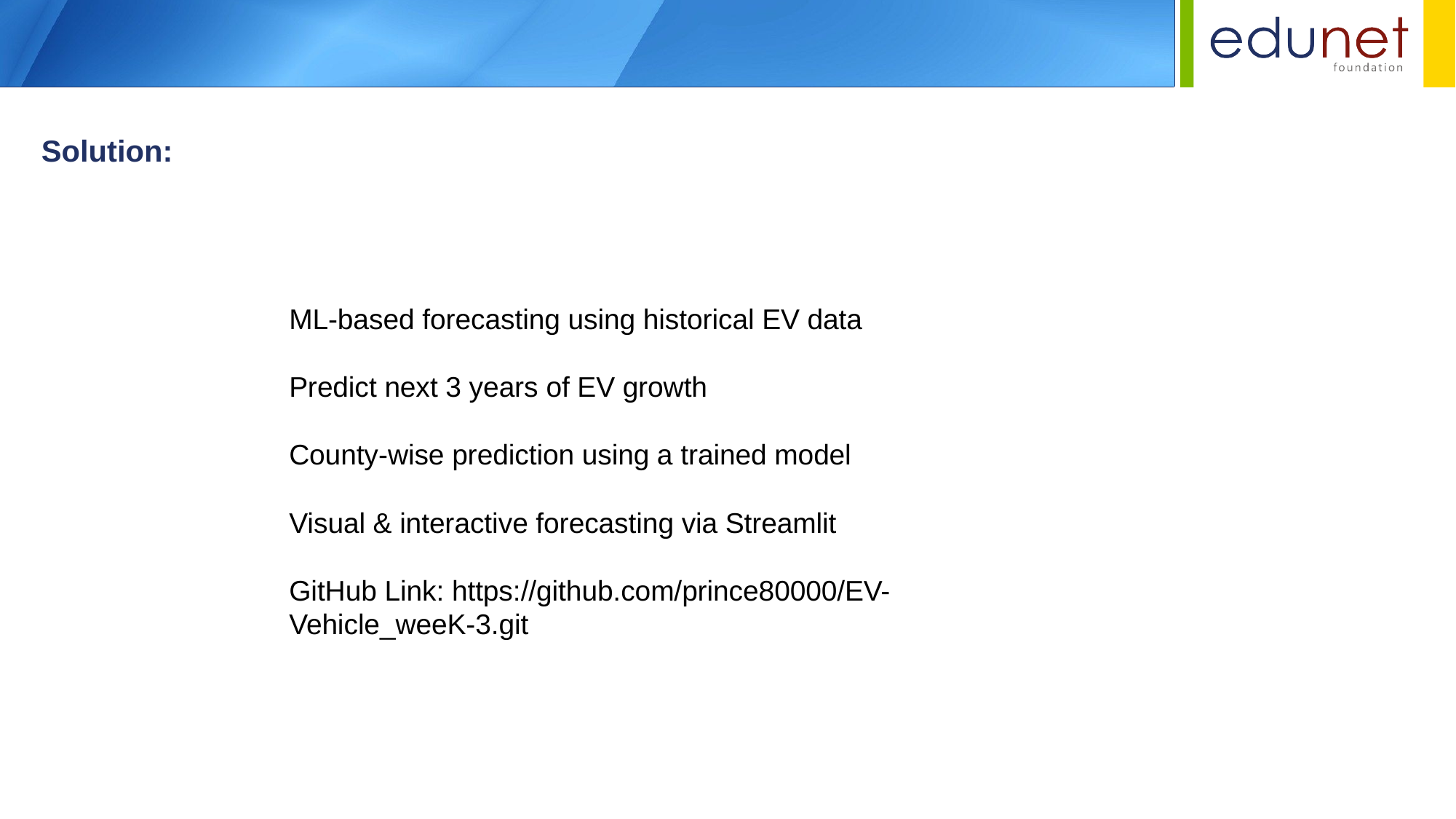

Solution:
ML-based forecasting using historical EV data

Predict next 3 years of EV growth

County-wise prediction using a trained model

Visual & interactive forecasting via Streamlit

GitHub Link: https://github.com/prince80000/EV-Vehicle_weeK-3.git